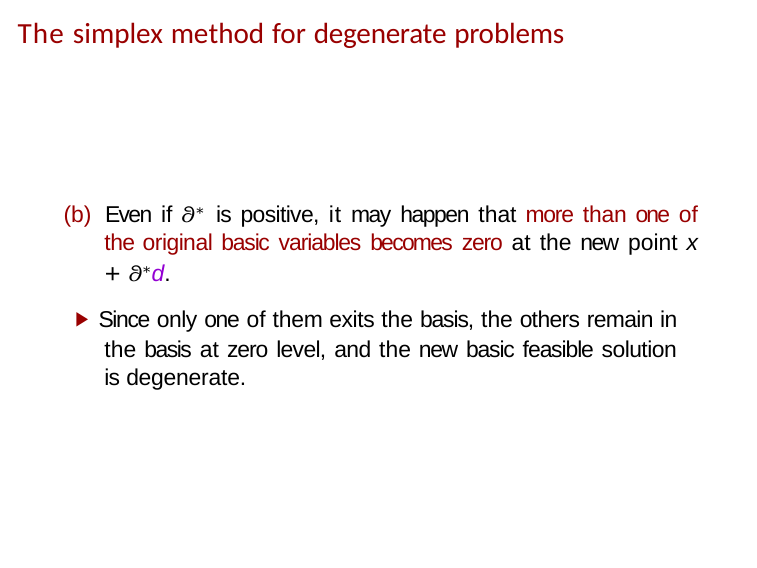

# The simplex method for degenerate problems
(b) Even if θ∗ is positive, it may happen that more than one of the original basic variables becomes zero at the new point x + θ∗d.
▶ Since only one of them exits the basis, the others remain in the basis at zero level, and the new basic feasible solution is degenerate.